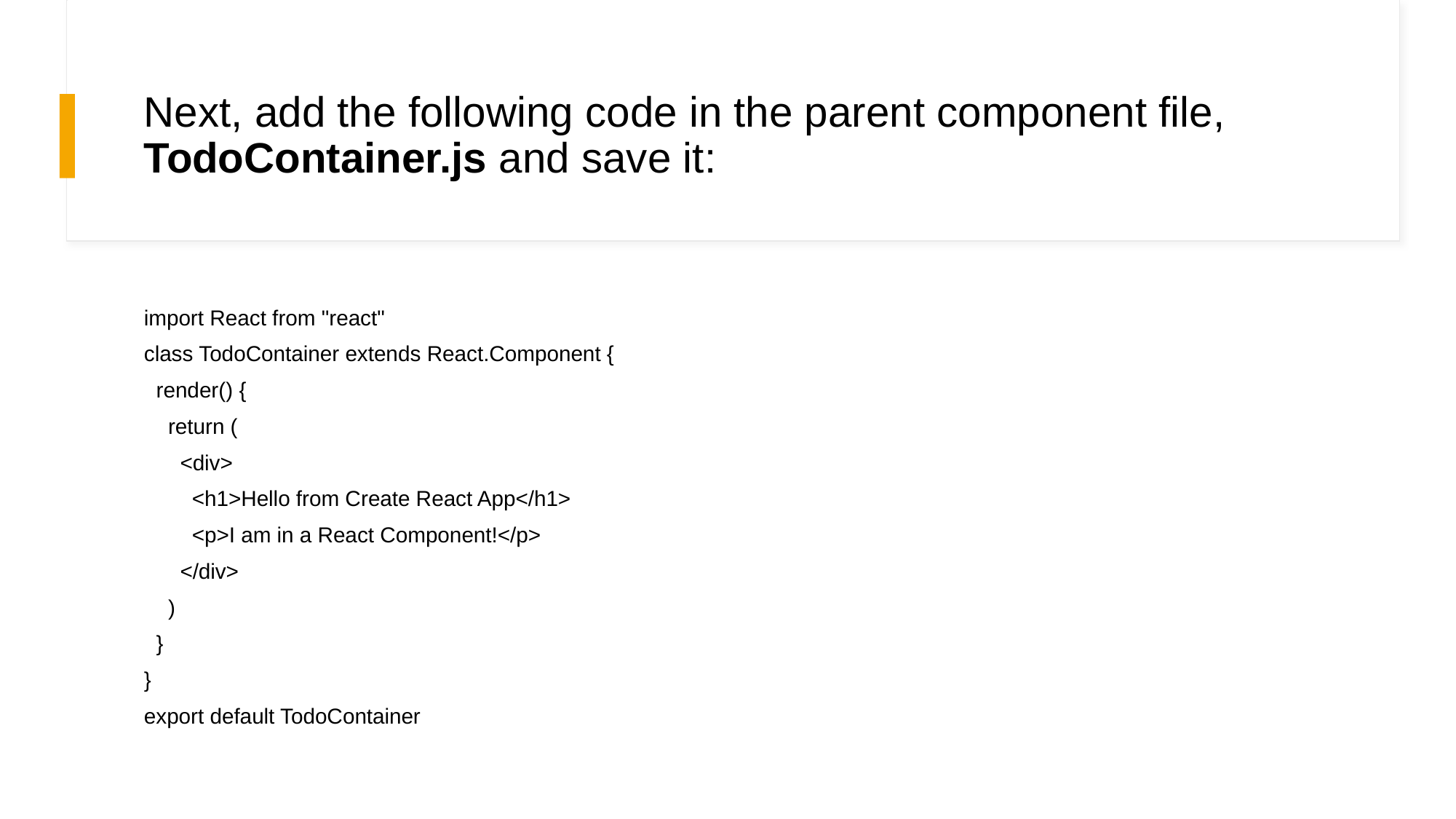

# Next, add the following code in the parent component file, TodoContainer.js and save it:
import React from "react"
class TodoContainer extends React.Component {
  render() {
    return (
      <div>
        <h1>Hello from Create React App</h1>
        <p>I am in a React Component!</p>
      </div>
    )
  }
}
export default TodoContainer